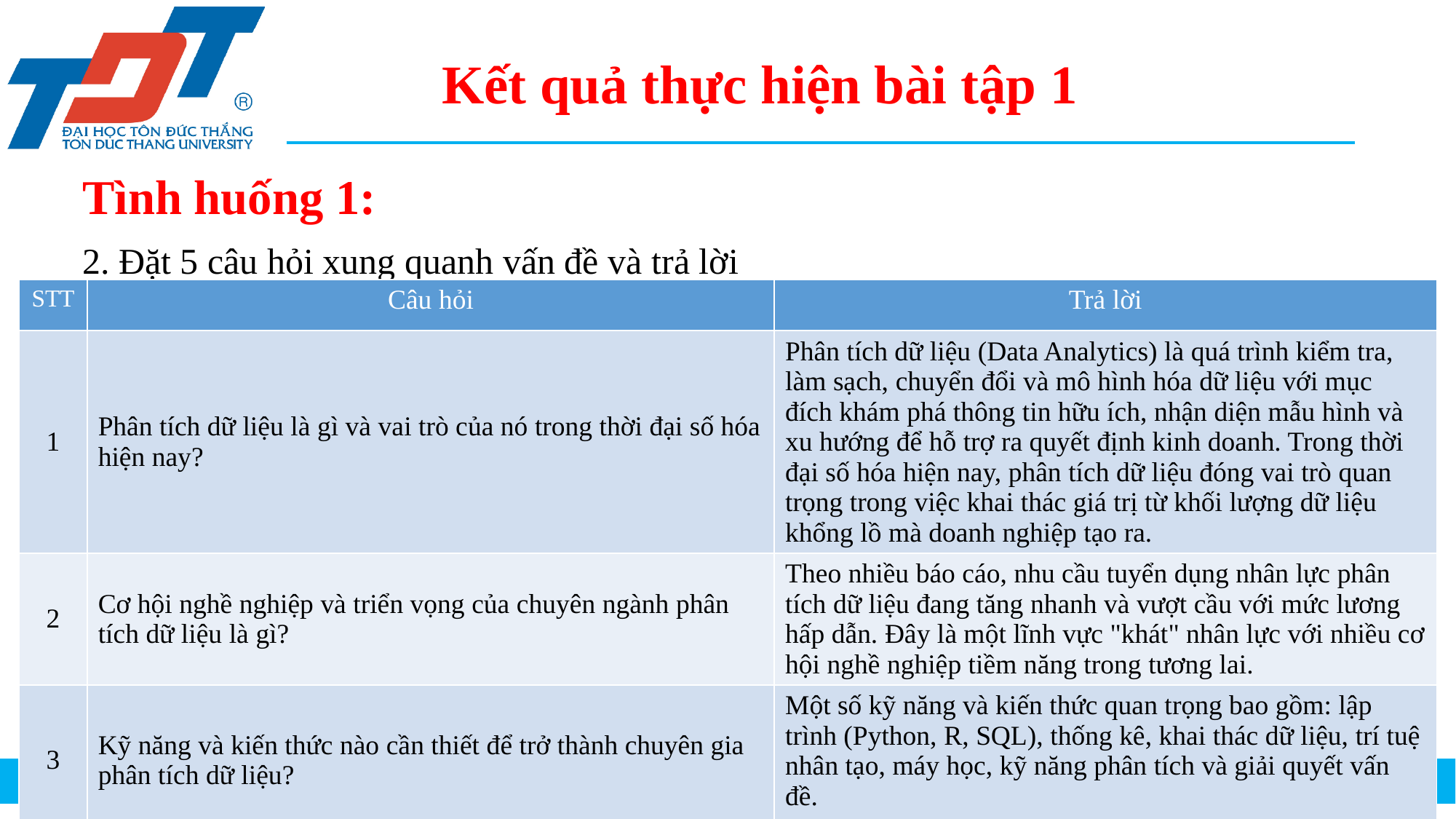

Kết quả thực hiện bài tập 1
Tình huống 1:
2. Đặt 5 câu hỏi xung quanh vấn đề và trả lời

| STT | Câu hỏi | Trả lời |
| --- | --- | --- |
| 1 | Phân tích dữ liệu là gì và vai trò của nó trong thời đại số hóa hiện nay? | Phân tích dữ liệu (Data Analytics) là quá trình kiểm tra, làm sạch, chuyển đổi và mô hình hóa dữ liệu với mục đích khám phá thông tin hữu ích, nhận diện mẫu hình và xu hướng để hỗ trợ ra quyết định kinh doanh. Trong thời đại số hóa hiện nay, phân tích dữ liệu đóng vai trò quan trọng trong việc khai thác giá trị từ khối lượng dữ liệu khổng lồ mà doanh nghiệp tạo ra. |
| 2 | Cơ hội nghề nghiệp và triển vọng của chuyên ngành phân tích dữ liệu là gì? | Theo nhiều báo cáo, nhu cầu tuyển dụng nhân lực phân tích dữ liệu đang tăng nhanh và vượt cầu với mức lương hấp dẫn. Đây là một lĩnh vực "khát" nhân lực với nhiều cơ hội nghề nghiệp tiềm năng trong tương lai. |
| 3 | Kỹ năng và kiến thức nào cần thiết để trở thành chuyên gia phân tích dữ liệu? | Một số kỹ năng và kiến thức quan trọng bao gồm: lập trình (Python, R, SQL), thống kê, khai thác dữ liệu, trí tuệ nhân tạo, máy học, kỹ năng phân tích và giải quyết vấn đề. |
Tư duy phản biện